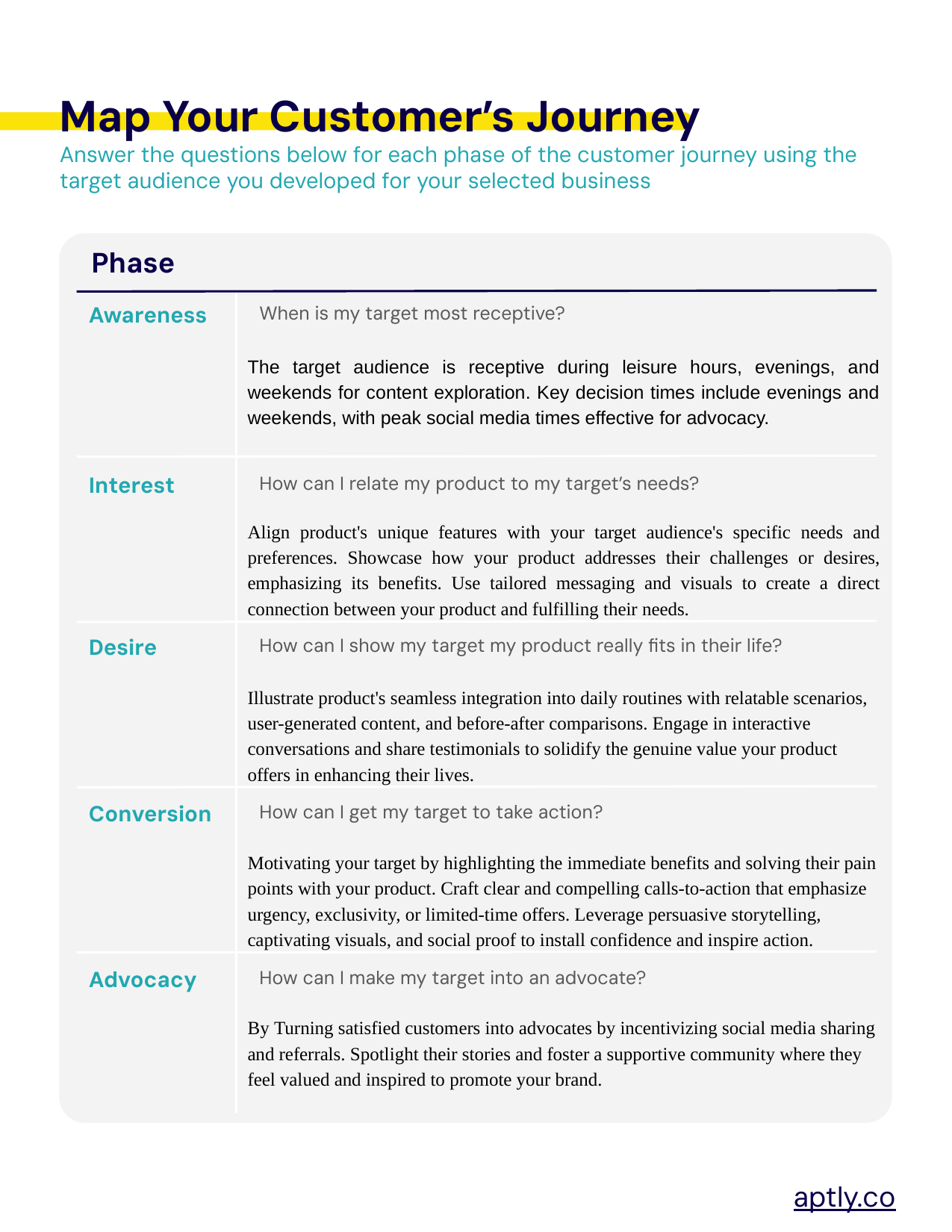

The target audience is receptive during leisure hours, evenings, and weekends for content exploration. Key decision times include evenings and weekends, with peak social media times effective for advocacy.
Align product's unique features with your target audience's specific needs and preferences. Showcase how your product addresses their challenges or desires, emphasizing its benefits. Use tailored messaging and visuals to create a direct connection between your product and fulfilling their needs.
Illustrate product's seamless integration into daily routines with relatable scenarios, user-generated content, and before-after comparisons. Engage in interactive conversations and share testimonials to solidify the genuine value your product offers in enhancing their lives.
Motivating your target by highlighting the immediate benefits and solving their pain points with your product. Craft clear and compelling calls-to-action that emphasize urgency, exclusivity, or limited-time offers. Leverage persuasive storytelling, captivating visuals, and social proof to install confidence and inspire action.
By Turning satisfied customers into advocates by incentivizing social media sharing and referrals. Spotlight their stories and foster a supportive community where they feel valued and inspired to promote your brand.